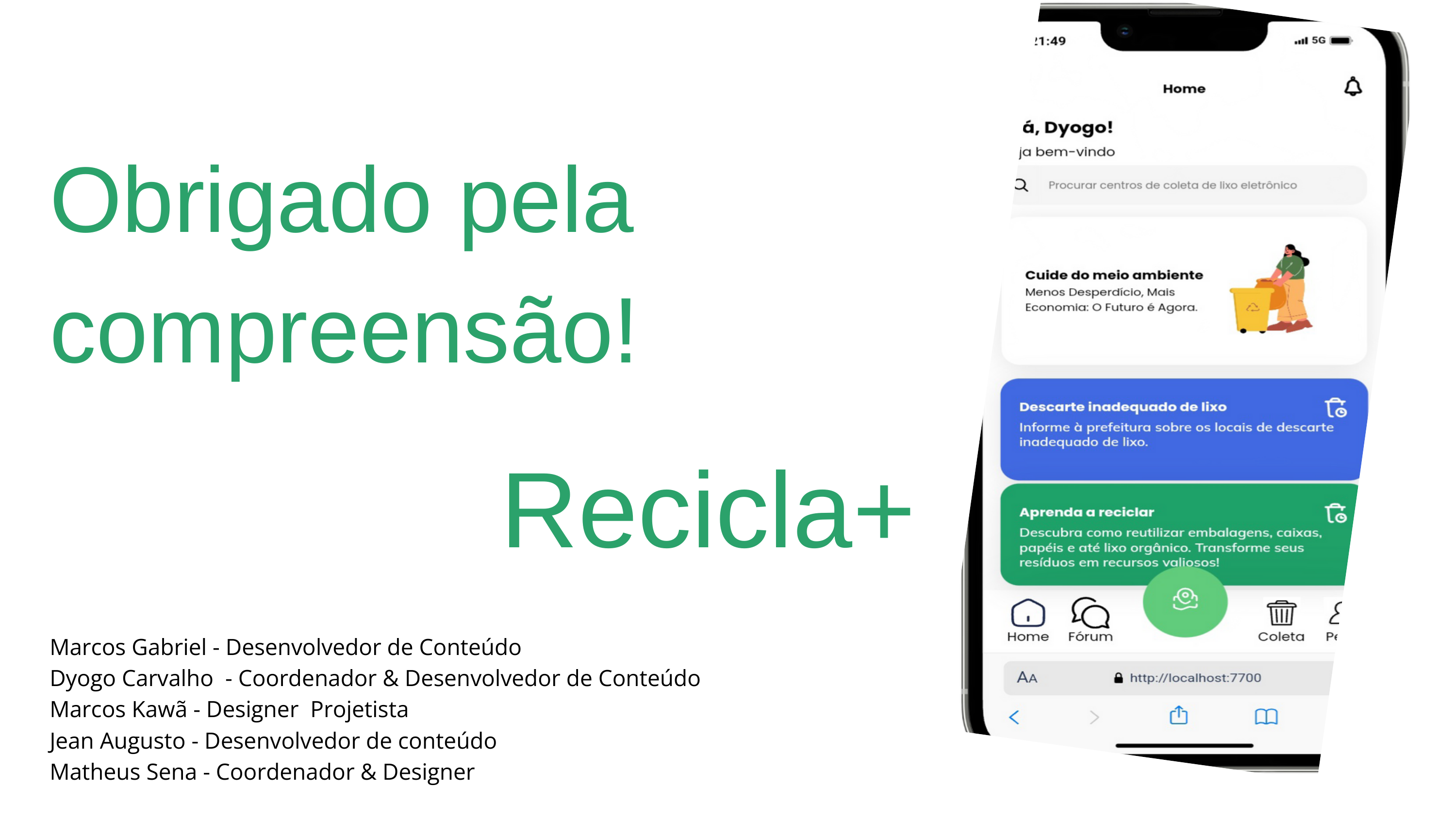

Obrigado pela compreensão!
Recicla+
Marcos Gabriel - Desenvolvedor de Conteúdo
Dyogo Carvalho  - Coordenador & Desenvolvedor de Conteúdo
Marcos Kawã - Designer  Projetista
Jean Augusto - Desenvolvedor de conteúdo
Matheus Sena - Coordenador & Designer